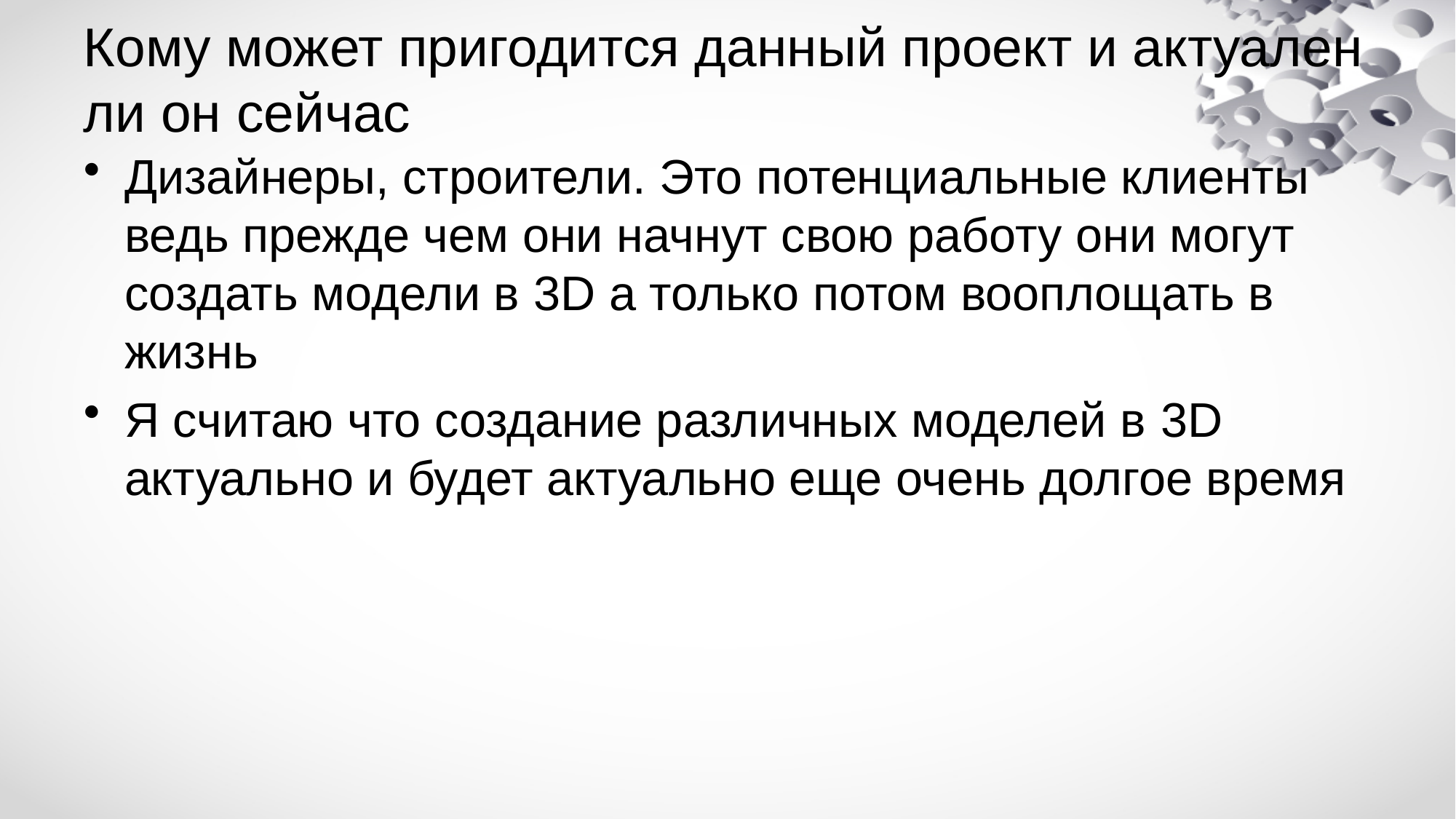

# Кому может пригодится данный проект и актуален ли он сейчас
Дизайнеры, строители. Это потенциальные клиенты ведь прежде чем они начнут свою работу они могут создать модели в 3D а только потом вооплощать в жизнь
Я считаю что создание различных моделей в 3D актуально и будет актуально еще очень долгое время